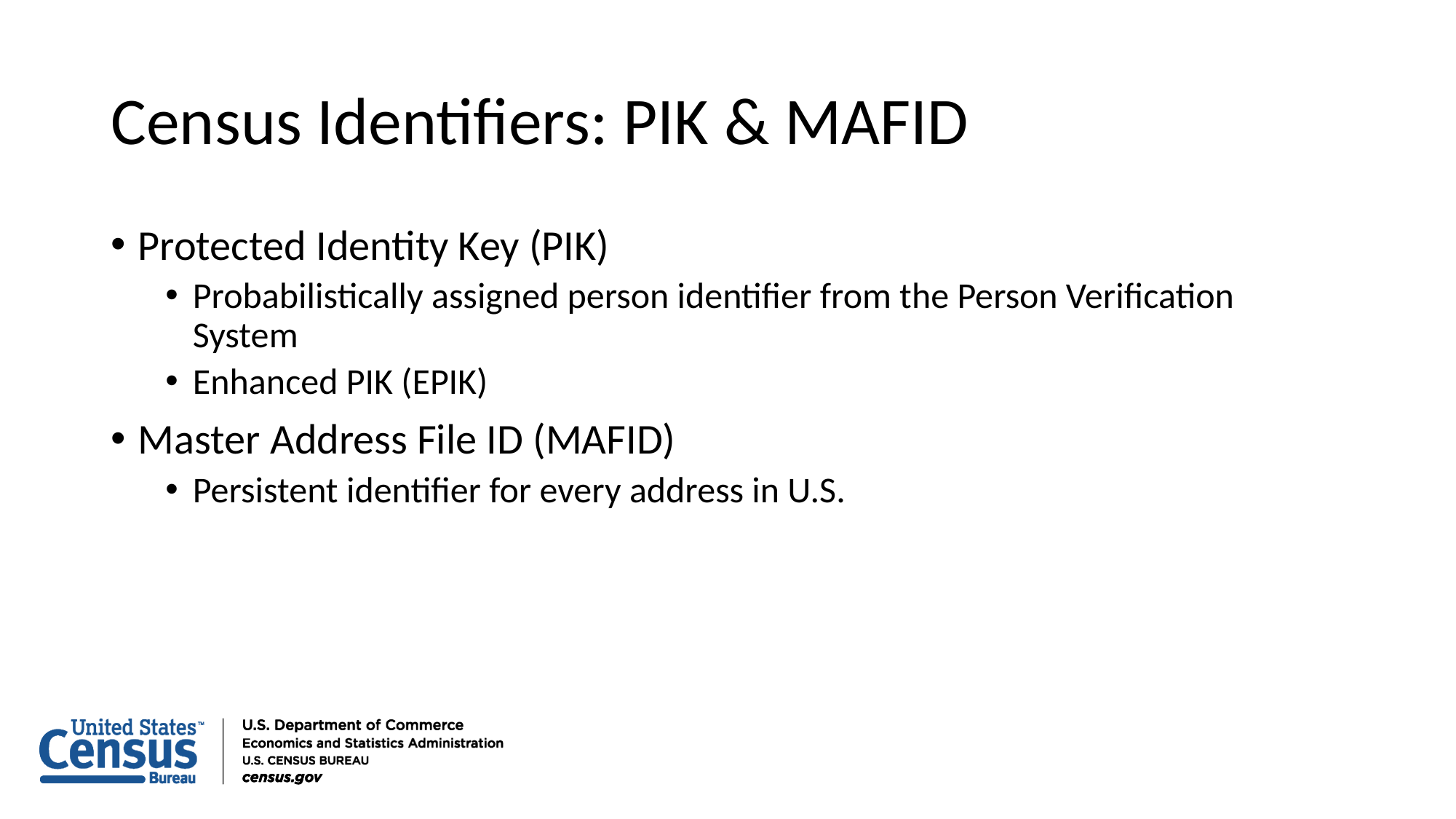

# Census Identifiers: PIK & MAFID
Protected Identity Key (PIK)
Probabilistically assigned person identifier from the Person Verification System
Enhanced PIK (EPIK)
Master Address File ID (MAFID)
Persistent identifier for every address in U.S.